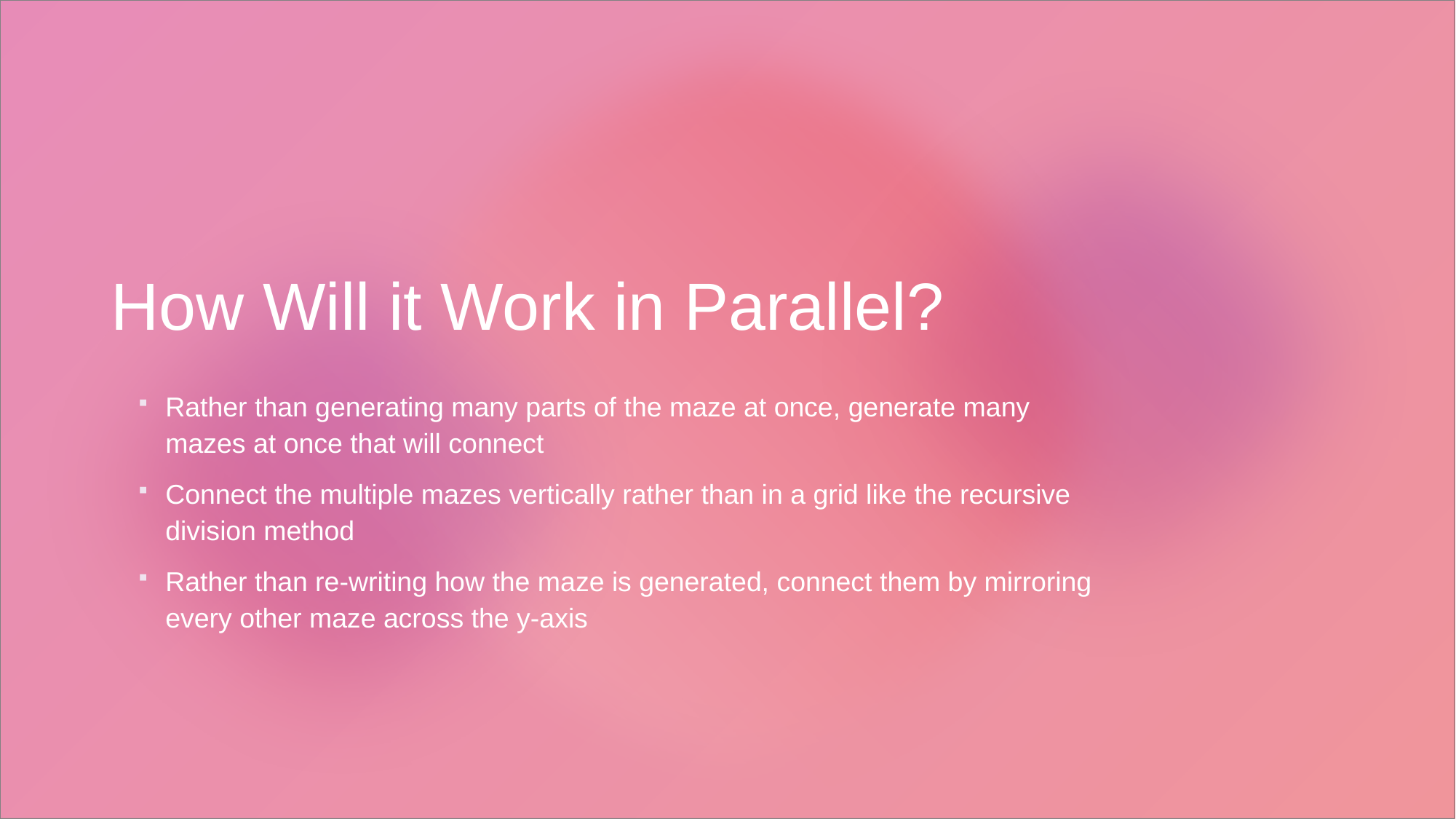

# How Will it Work in Parallel?

Rather than generating many parts of the maze at once, generate many mazes at once that will connect
Connect the multiple mazes vertically rather than in a grid like the recursive division method
Rather than re-writing how the maze is generated, connect them by mirroring every other maze across the y-axis